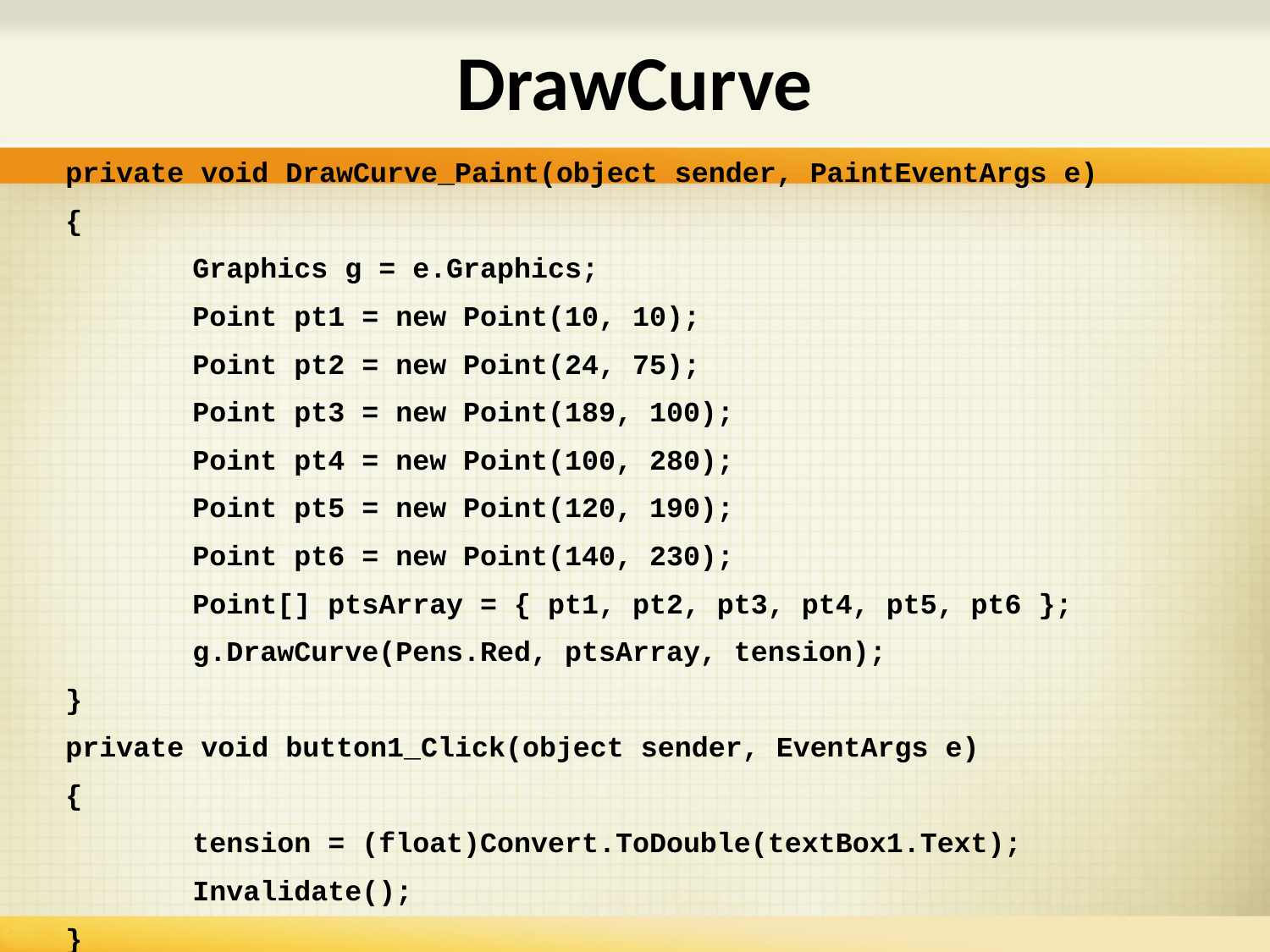

# DrawCurve
private void DrawCurve_Paint(object sender, PaintEventArgs e)
{
	Graphics g = e.Graphics;
	Point pt1 = new Point(10, 10);
	Point pt2 = new Point(24, 75);
	Point pt3 = new Point(189, 100);
	Point pt4 = new Point(100, 280);
	Point pt5 = new Point(120, 190);
	Point pt6 = new Point(140, 230);
	Point[] ptsArray = { pt1, pt2, pt3, pt4, pt5, pt6 };
	g.DrawCurve(Pens.Red, ptsArray, tension);
}
private void button1_Click(object sender, EventArgs e)
{
	tension = (float)Convert.ToDouble(textBox1.Text);
	Invalidate();
}